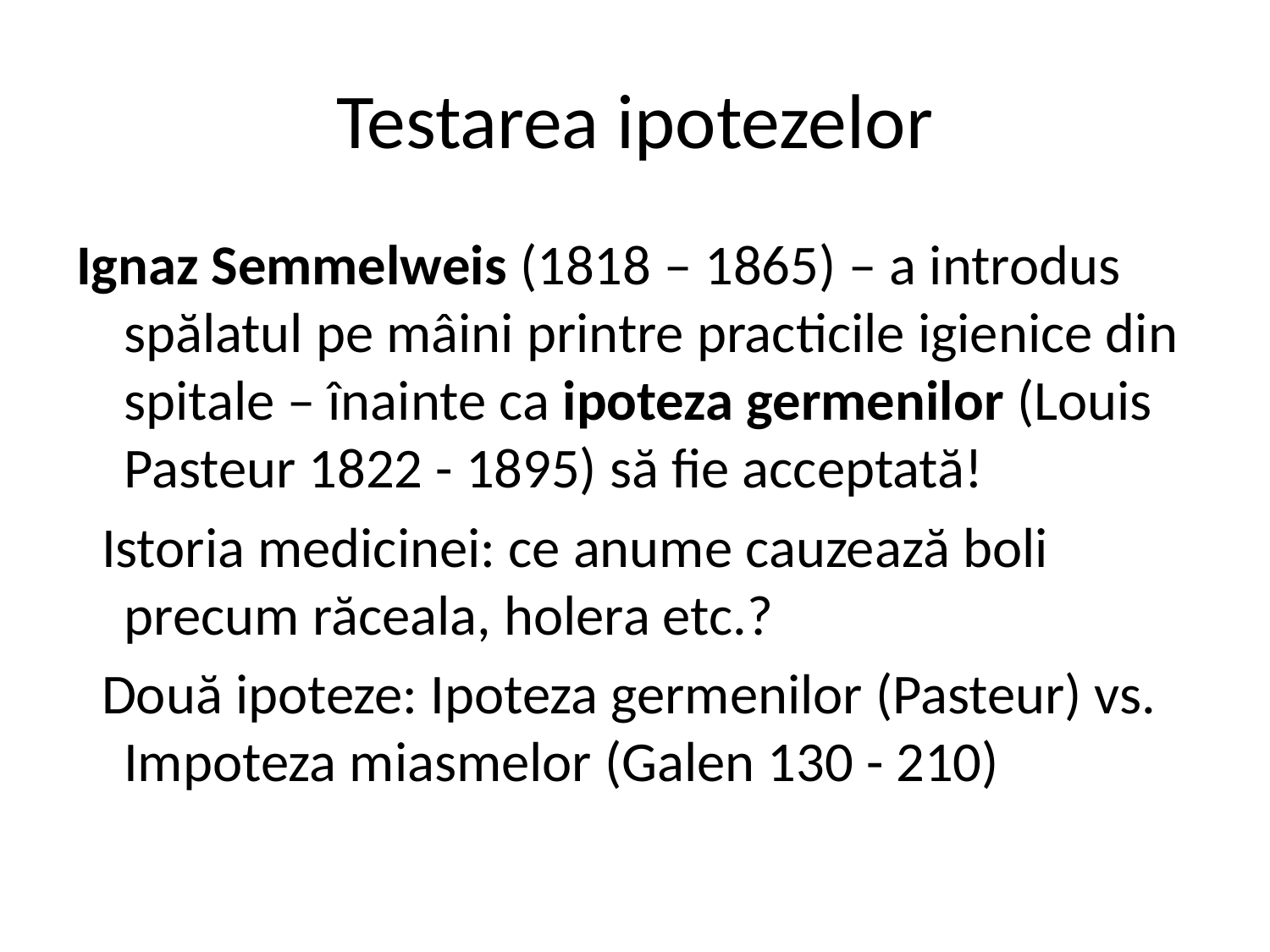

# Testarea ipotezelor
Ignaz Semmelweis (1818 – 1865) – a introdus spălatul pe mâini printre practicile igienice din spitale – înainte ca ipoteza germenilor (Louis Pasteur 1822 - 1895) să fie acceptată!
  Istoria medicinei: ce anume cauzează boli precum răceala, holera etc.?
  Două ipoteze: Ipoteza germenilor (Pasteur) vs. Impoteza miasmelor (Galen 130 - 210)